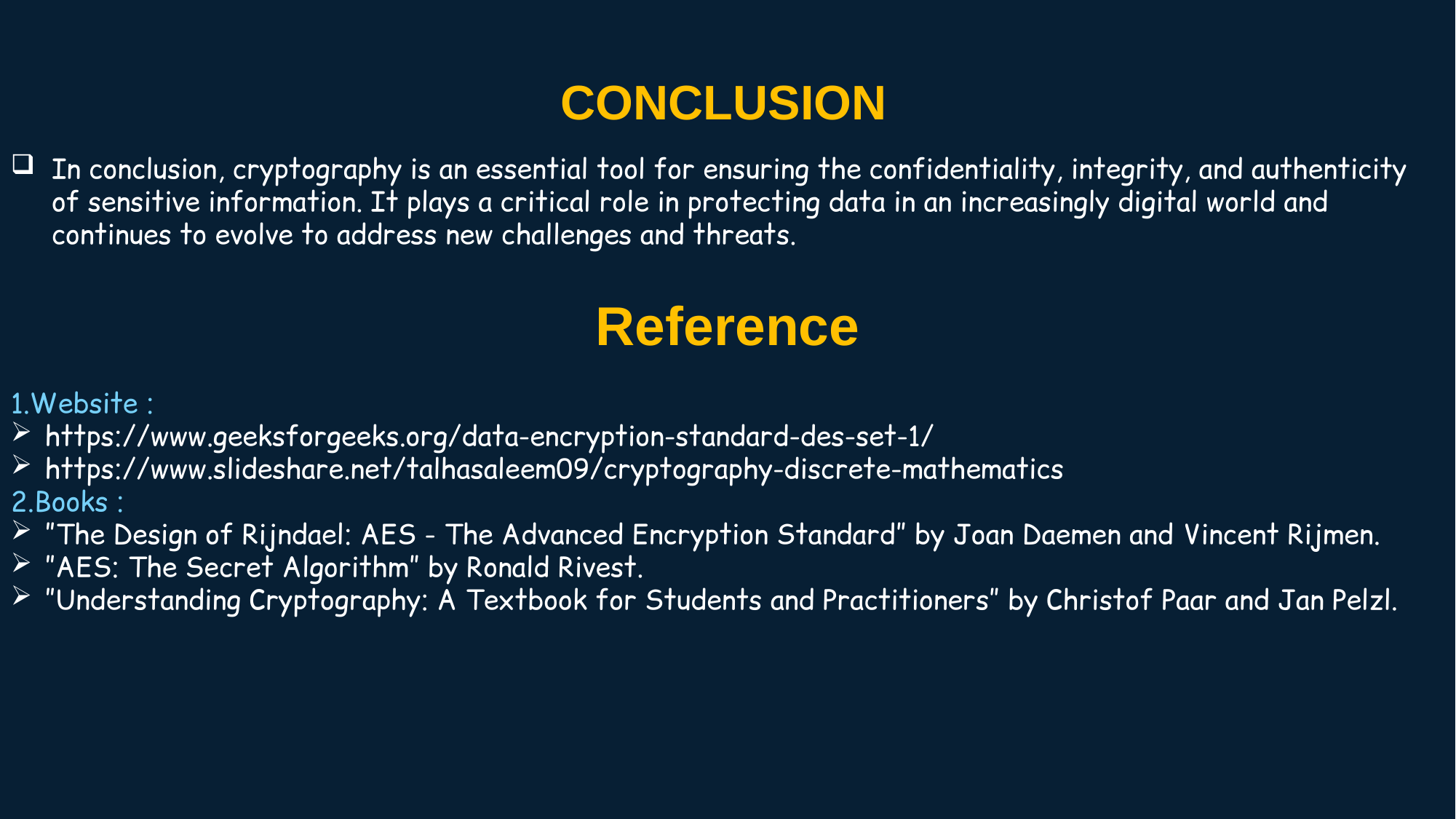

CONCLUSION
In conclusion, cryptography is an essential tool for ensuring the confidentiality, integrity, and authenticity of sensitive information. It plays a critical role in protecting data in an increasingly digital world and continues to evolve to address new challenges and threats.
Reference
1.Website :
https://www.geeksforgeeks.org/data-encryption-standard-des-set-1/
https://www.slideshare.net/talhasaleem09/cryptography-discrete-mathematics
2.Books :
”The Design of Rijndael: AES - The Advanced Encryption Standard” by Joan Daemen and Vincent Rijmen.
”AES: The Secret Algorithm” by Ronald Rivest.
”Understanding Cryptography: A Textbook for Students and Practitioners” by Christof Paar and Jan Pelzl.